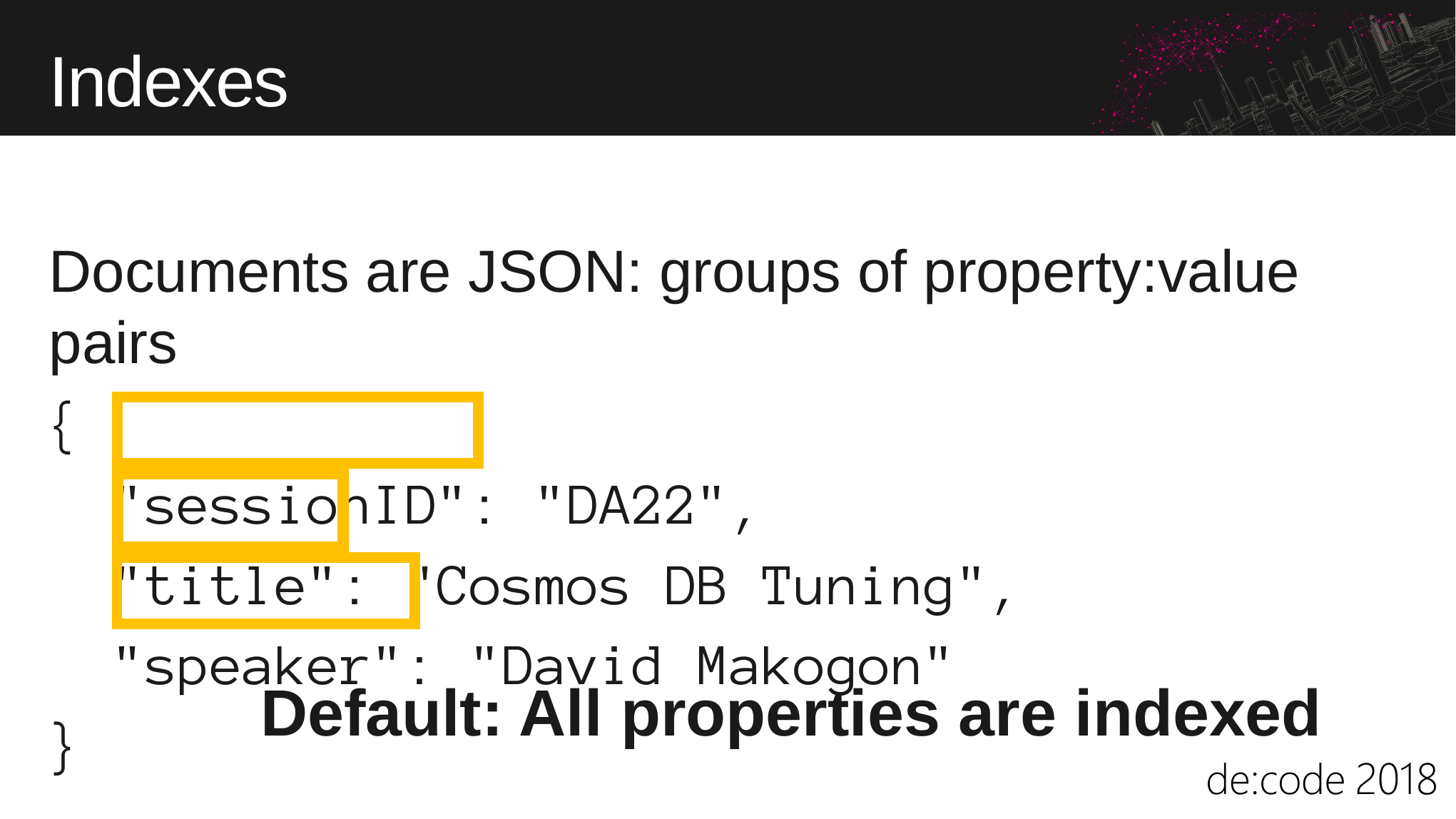

# Indexes

Documents are JSON: groups of property:value pairs
{
  "sessionID": "DA22",
  "title": "Cosmos DB Tuning",
  "speaker": "David Makogon"
}

Default: All properties are indexed